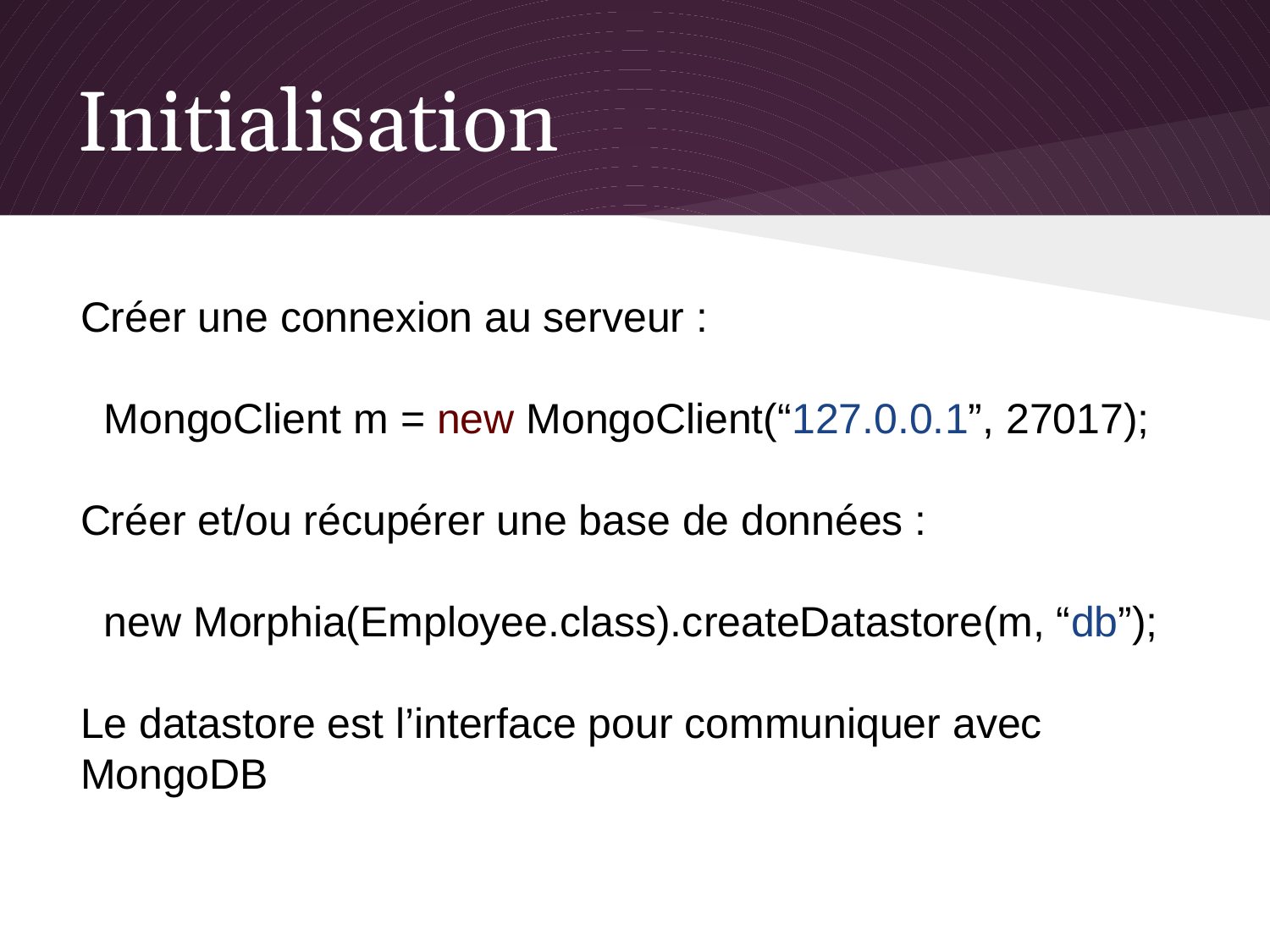

# Initialisation
Créer une connexion au serveur :

  MongoClient m = new MongoClient(“127.0.0.1”, 27017);

Créer et/ou récupérer une base de données :

  new Morphia(Employee.class).createDatastore(m, “db”);

Le datastore est l’interface pour communiquer avec MongoDB